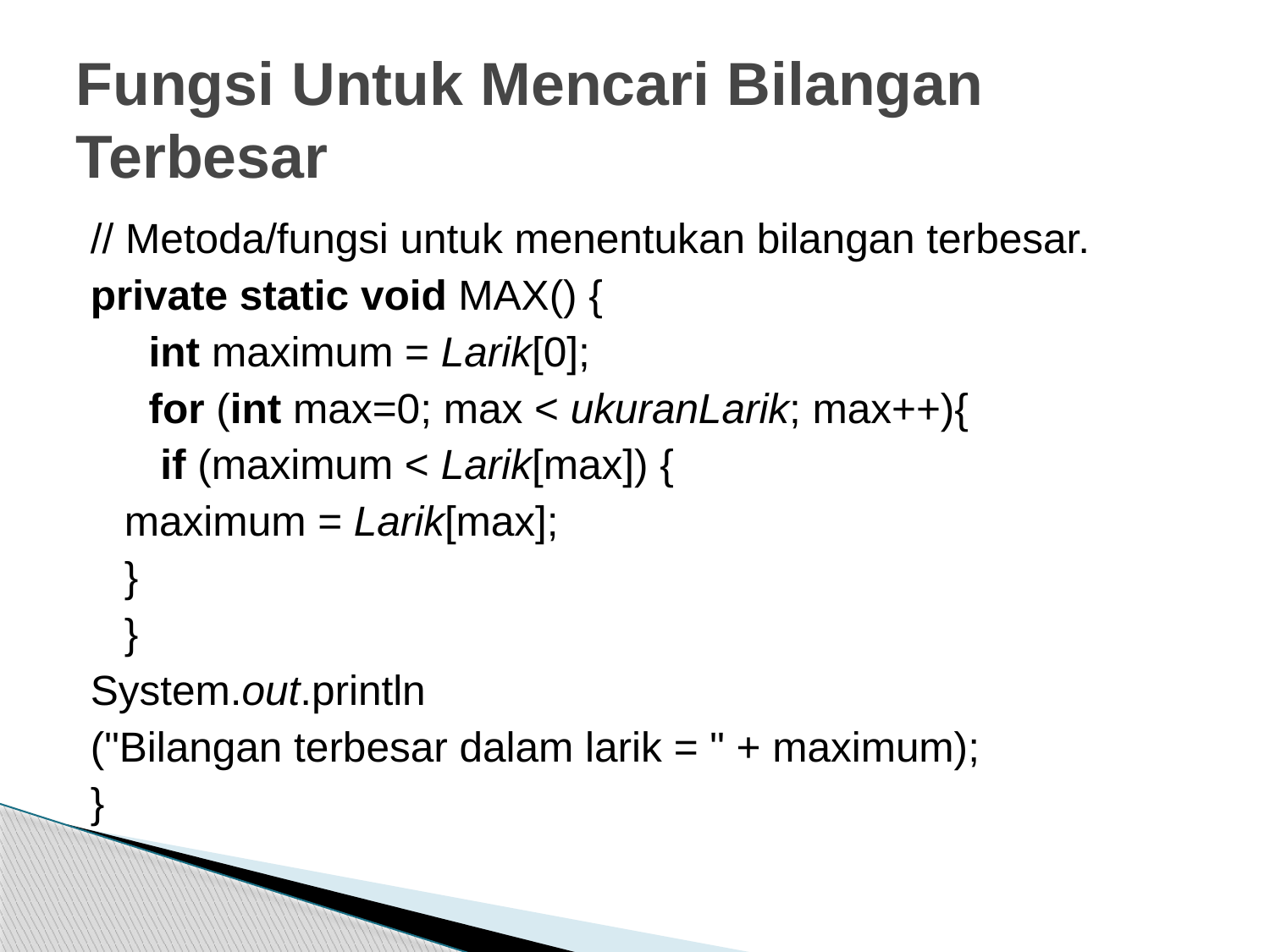

# Fungsi Untuk Mencari Bilangan Terbesar
// Metoda/fungsi untuk menentukan bilangan terbesar.
private static void MAX() {
     int maximum = Larik[0];
     for (int max=0; max < ukuranLarik; max++){
      if (maximum < Larik[max]) {
		maximum = Larik[max];
		}
		}
System.out.println
("Bilangan terbesar dalam larik = " + maximum);
}